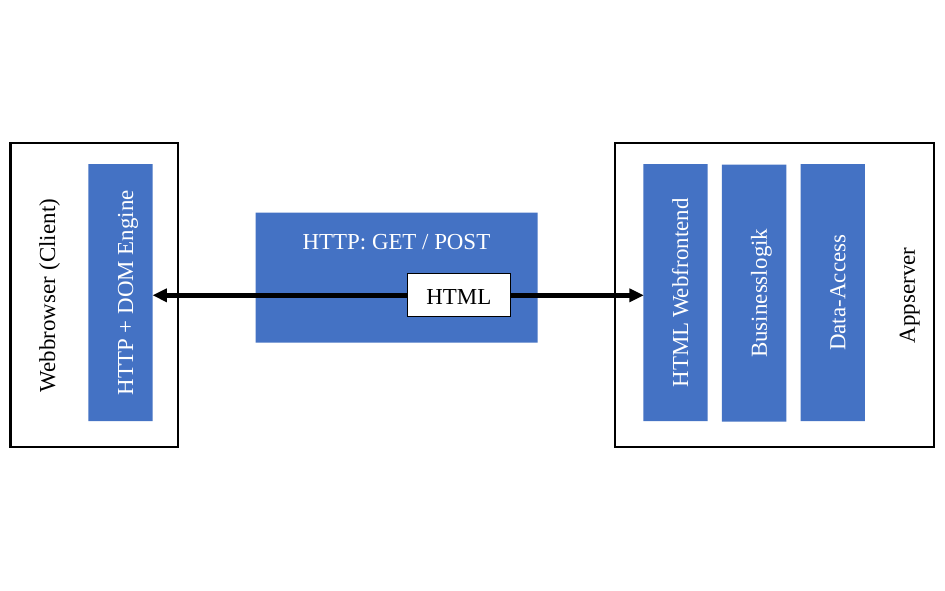

Webbrowser (Client)
HTTP + DOM Engine
Appserver
HTML Webfrontend
Data-Access
Businesslogik
HTTP: GET / POST
HTML